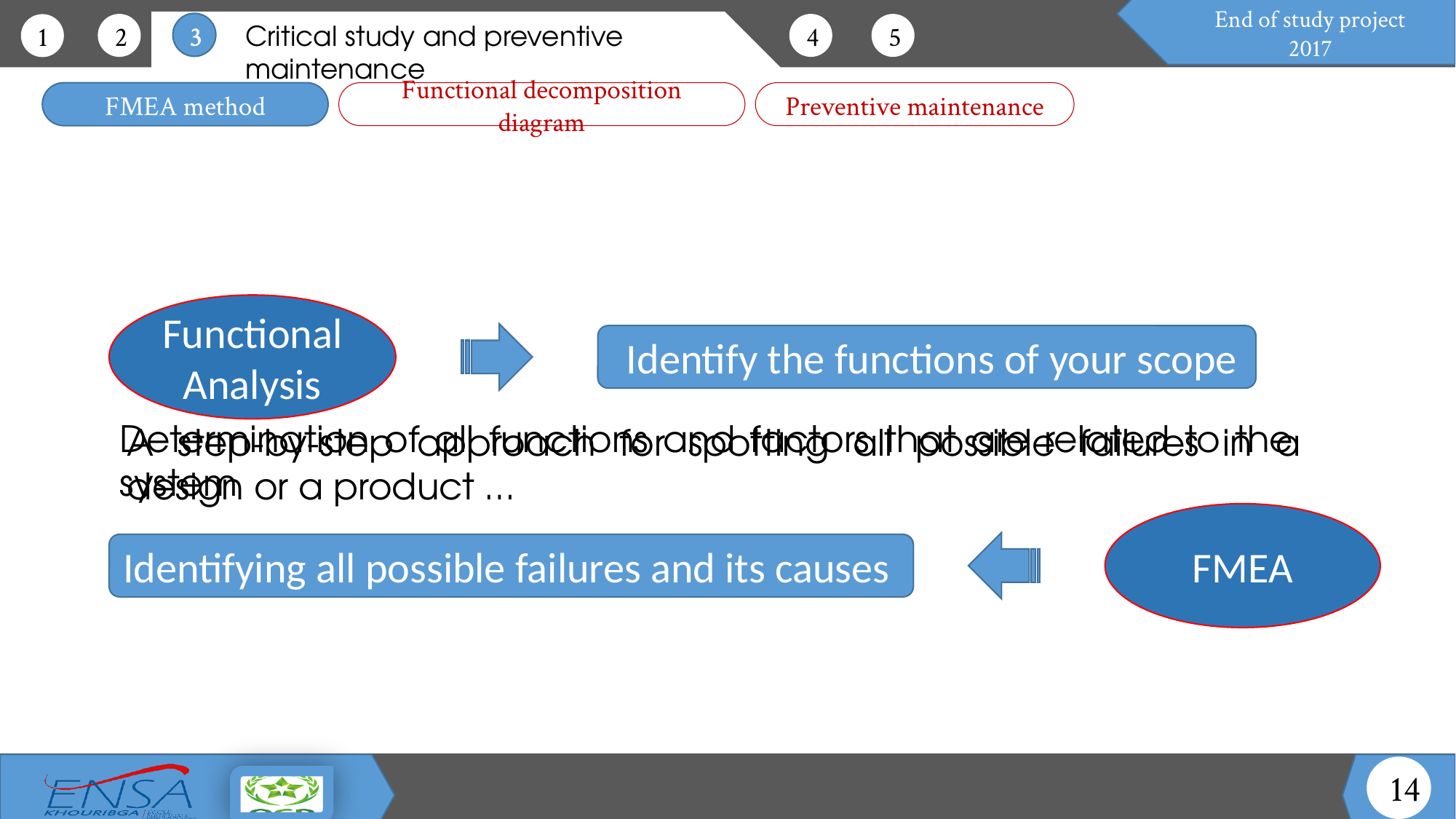

Functional Analysis

 Identify the functions of your scope
Determination of all functions and factors that are related to the system
A step-by-step approach for spotting all possible failures in a design or a product …
FMEA

Identifying all possible failures and its causes
14